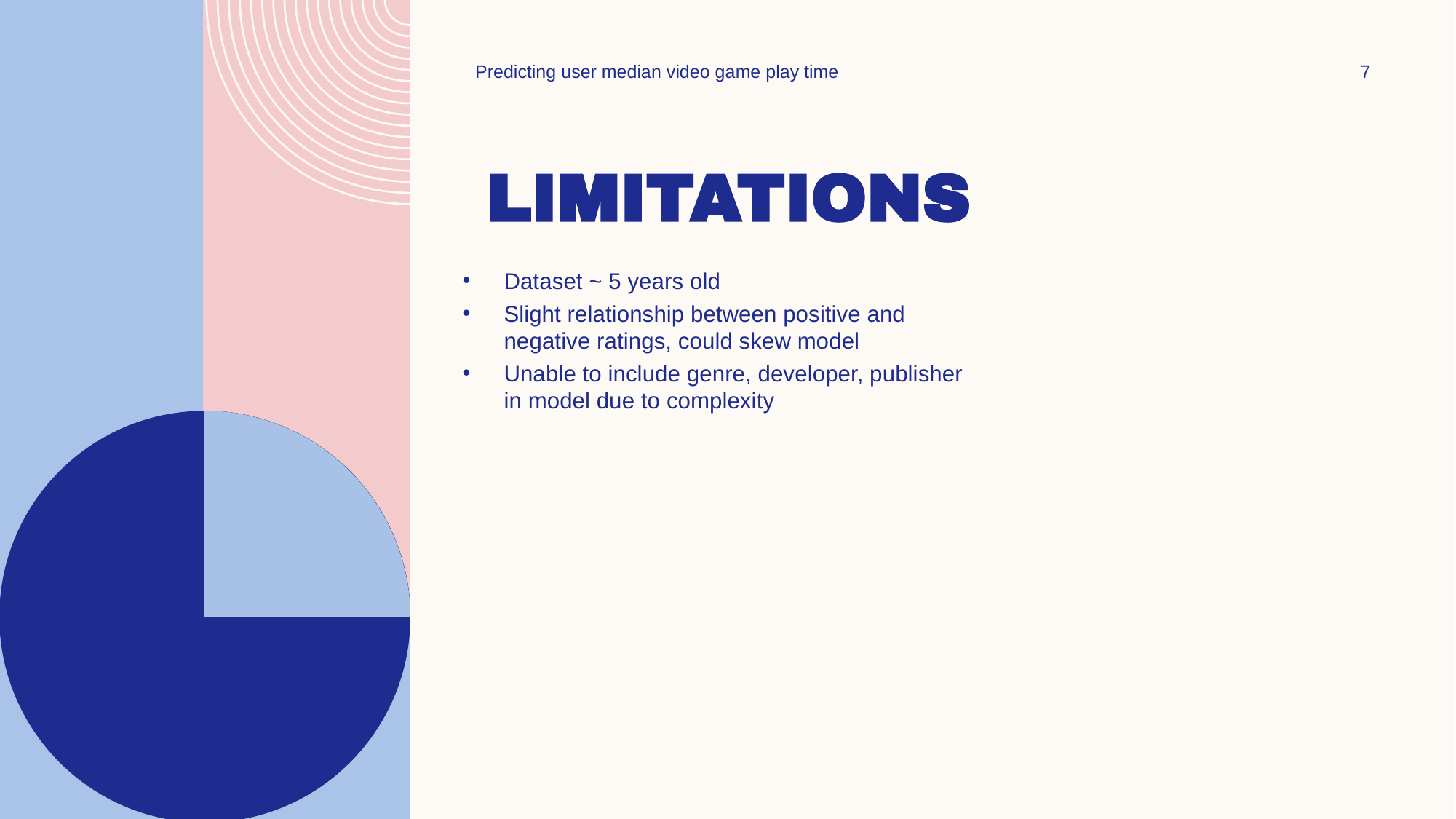

Predicting user median video game play time
7
# Limitations
Dataset ~ 5 years old
Slight relationship between positive and negative ratings, could skew model
Unable to include genre, developer, publisher in model due to complexity